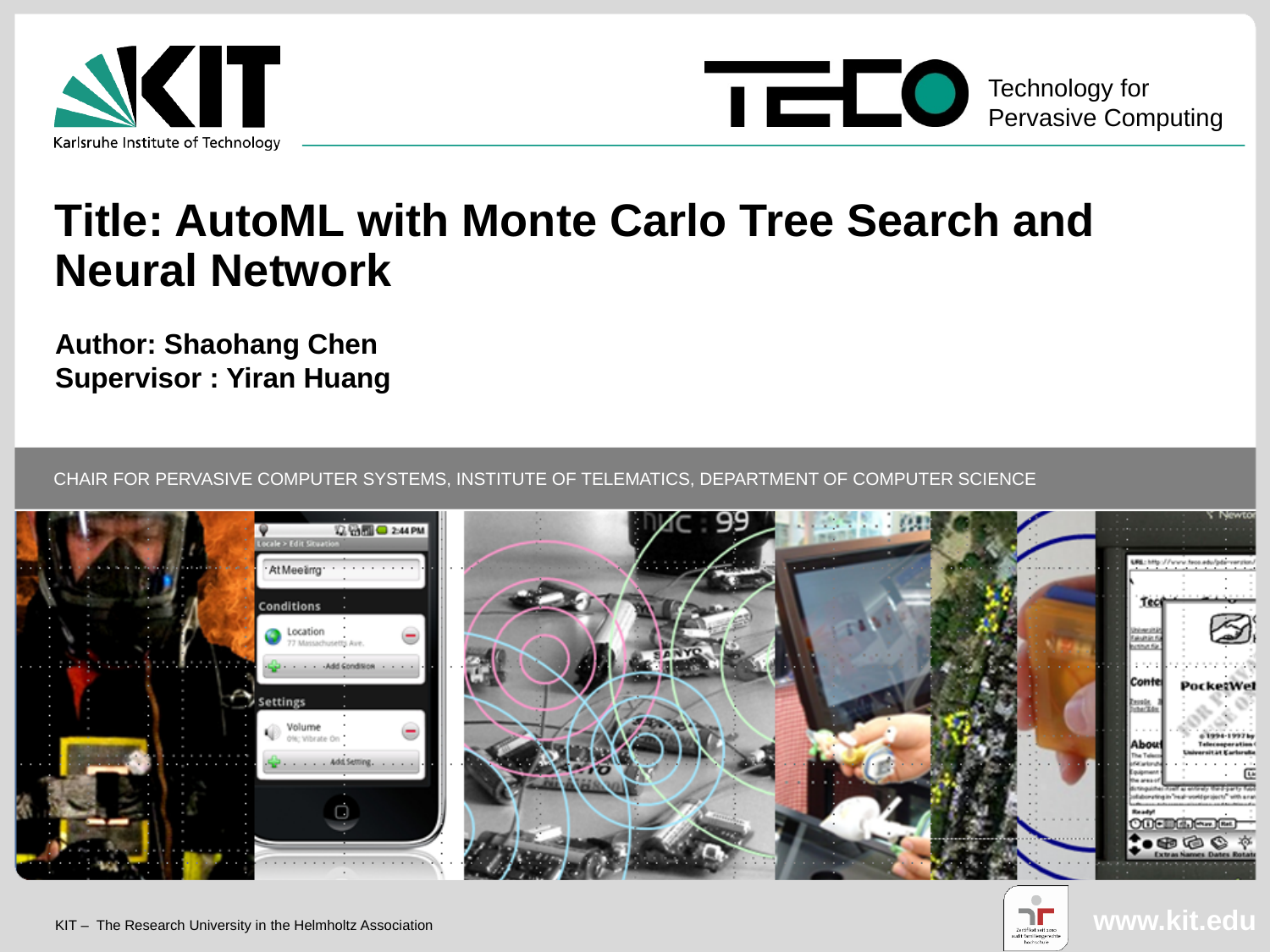

Title: AutoML with Monte Carlo Tree Search and Neural Network
Author: Shaohang Chen
Supervisor : Yiran Huang